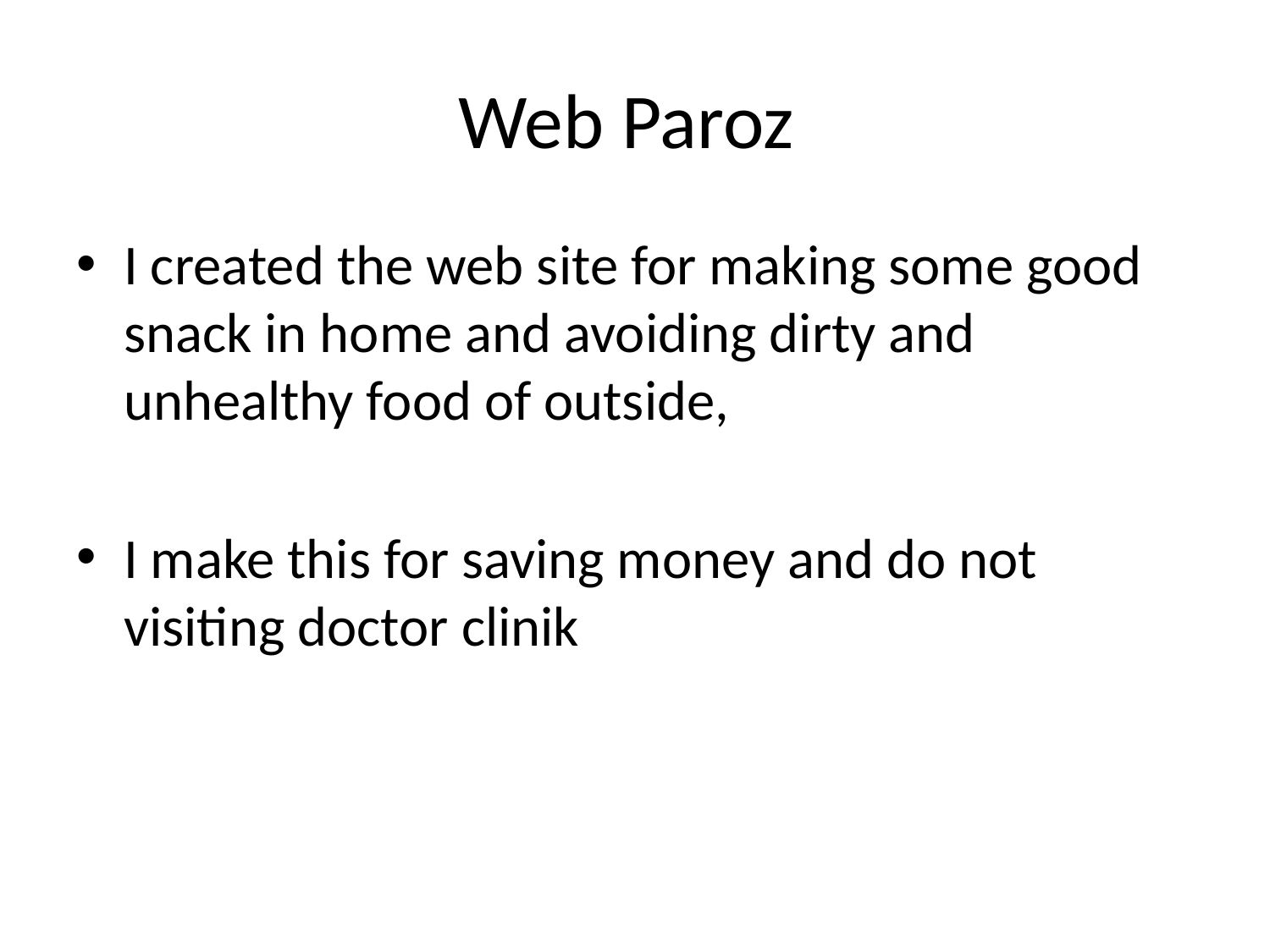

# Web Paroz
I created the web site for making some good snack in home and avoiding dirty and unhealthy food of outside,

I make this for saving money and do not visiting doctor clinik